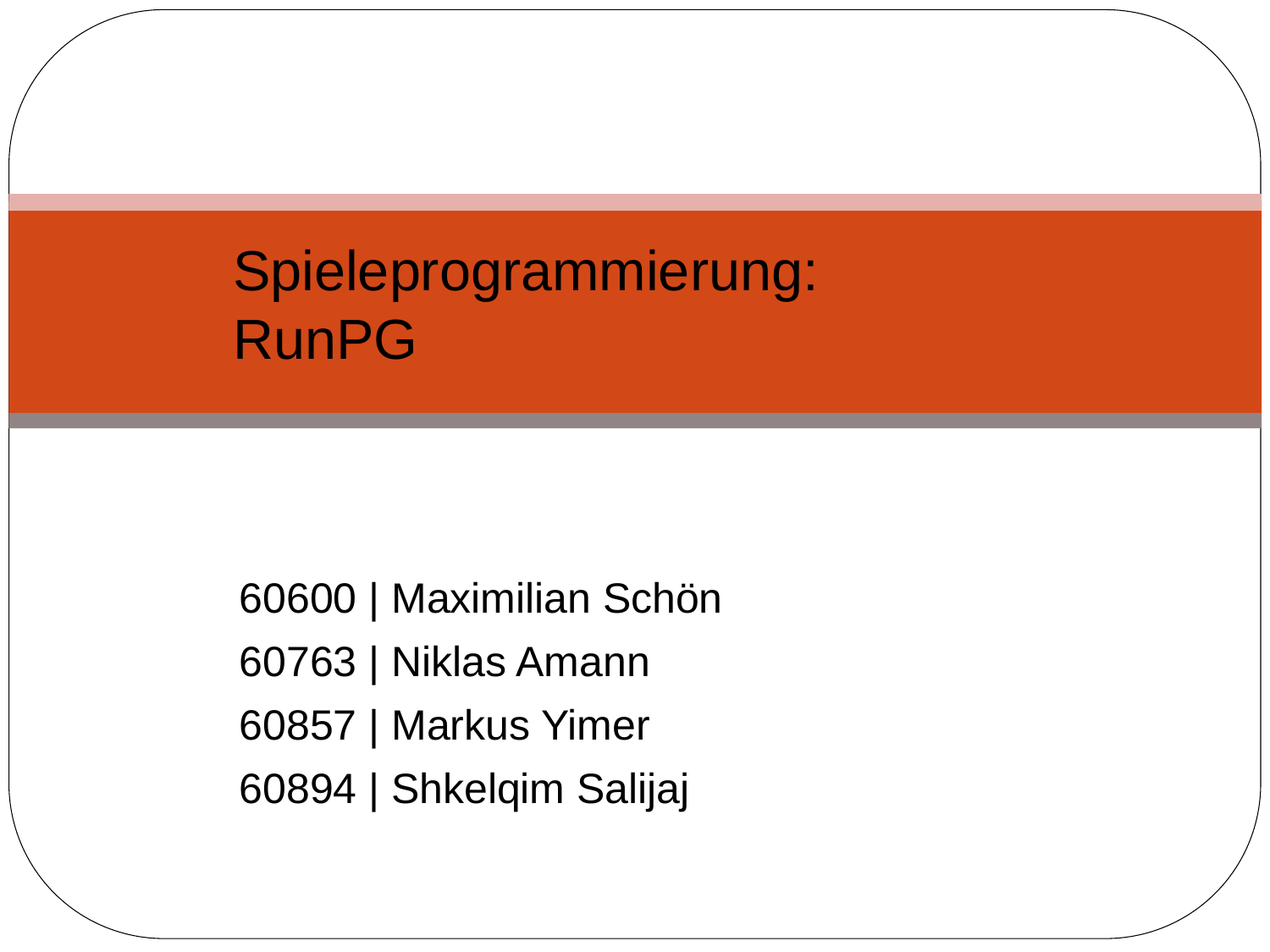

Spieleprogrammierung:
RunPG
60600 | Maximilian Schön
60763 | Niklas Amann
60857 | Markus Yimer
60894 | Shkelqim Salijaj